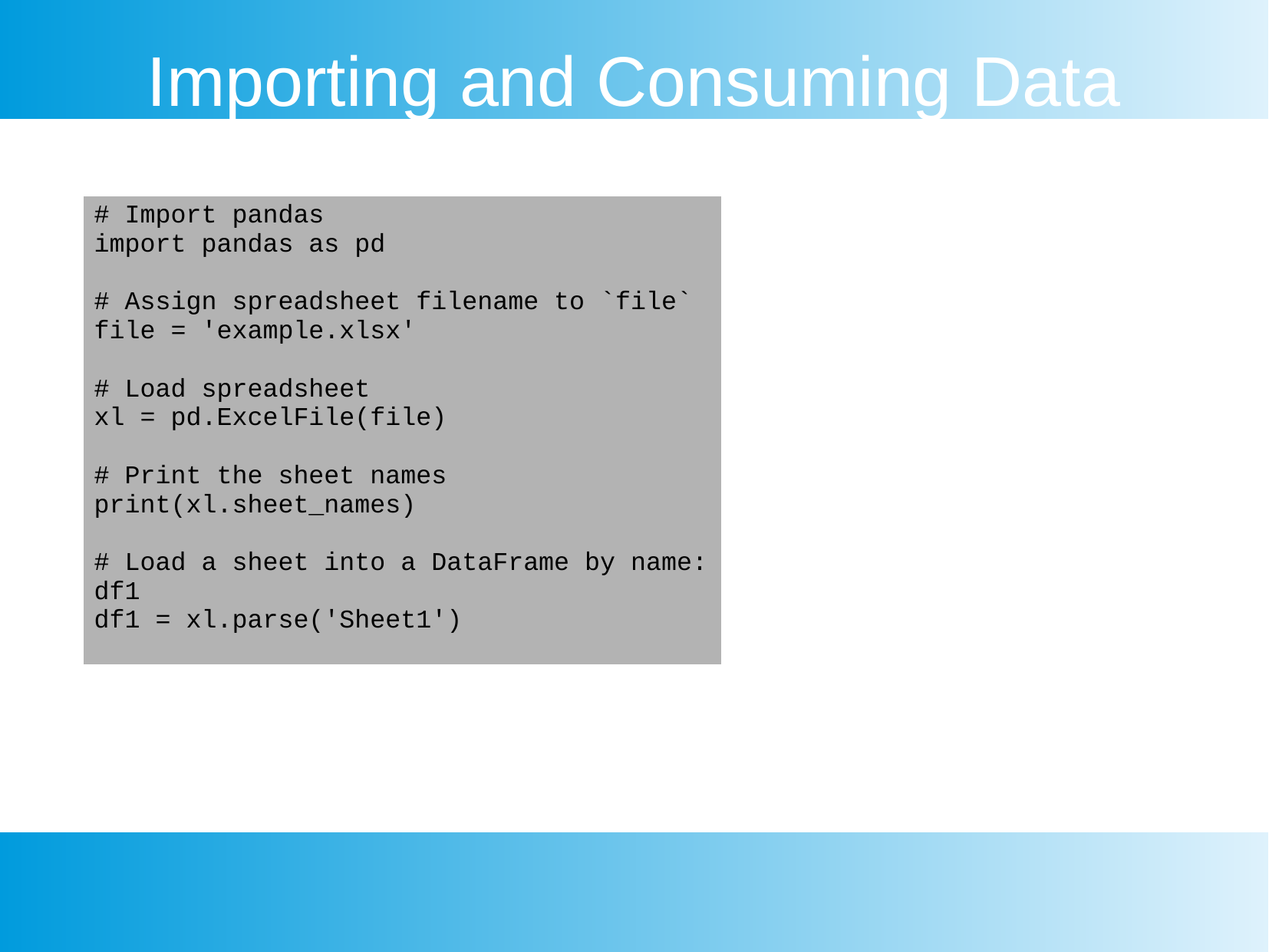

Importing and Consuming Data
| # Import pandas import pandas as pd # Assign spreadsheet filename to `file` file = 'example.xlsx' # Load spreadsheet xl = pd.ExcelFile(file) # Print the sheet names print(xl.sheet\_names) # Load a sheet into a DataFrame by name: df1 df1 = xl.parse('Sheet1') |
| --- |